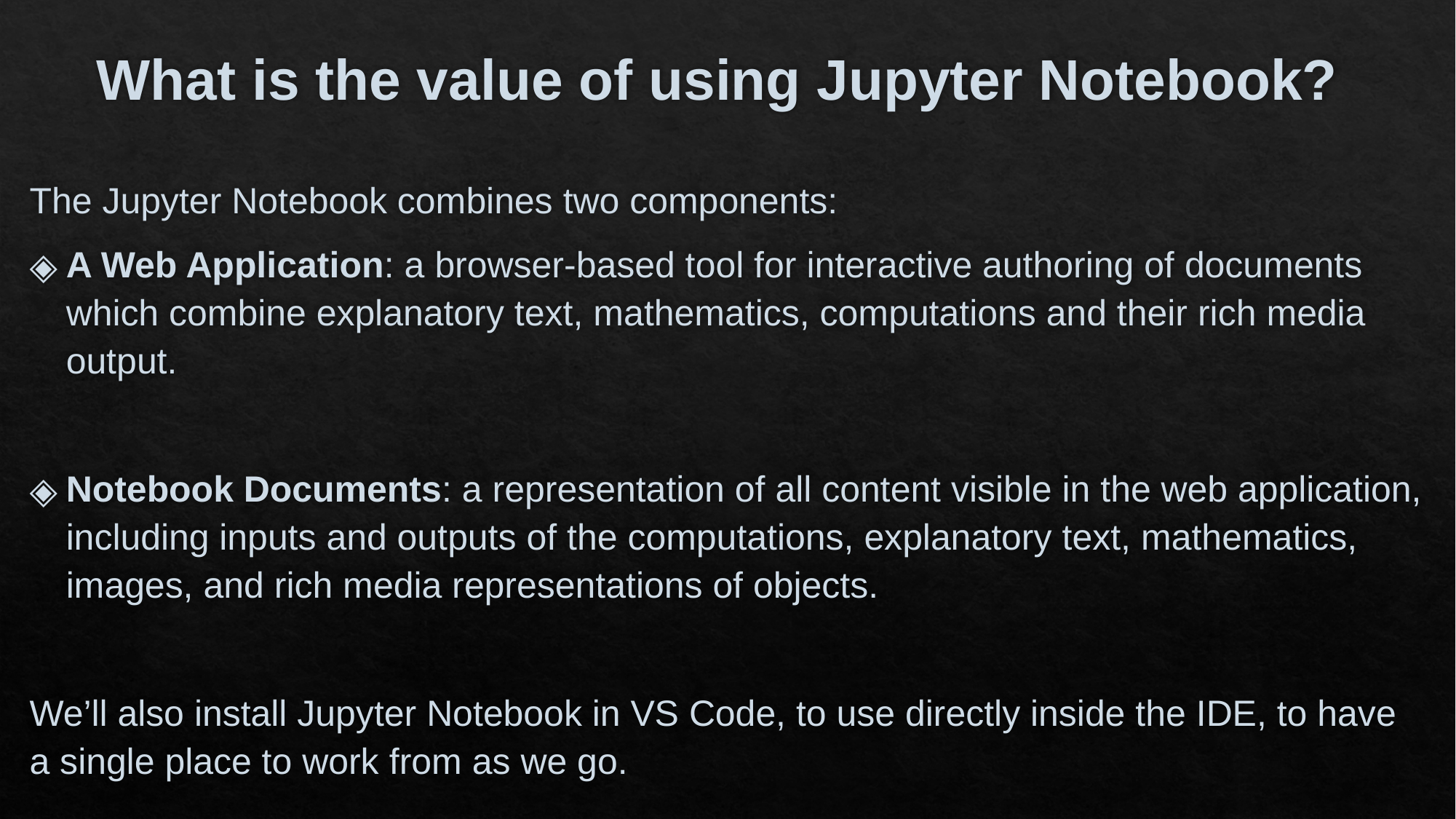

# What is the value of using Jupyter Notebook?
The Jupyter Notebook combines two components:
A Web Application: a browser-based tool for interactive authoring of documents which combine explanatory text, mathematics, computations and their rich media output.

Notebook Documents: a representation of all content visible in the web application, including inputs and outputs of the computations, explanatory text, mathematics, images, and rich media representations of objects.

We’ll also install Jupyter Notebook in VS Code, to use directly inside the IDE, to have a single place to work from as we go.